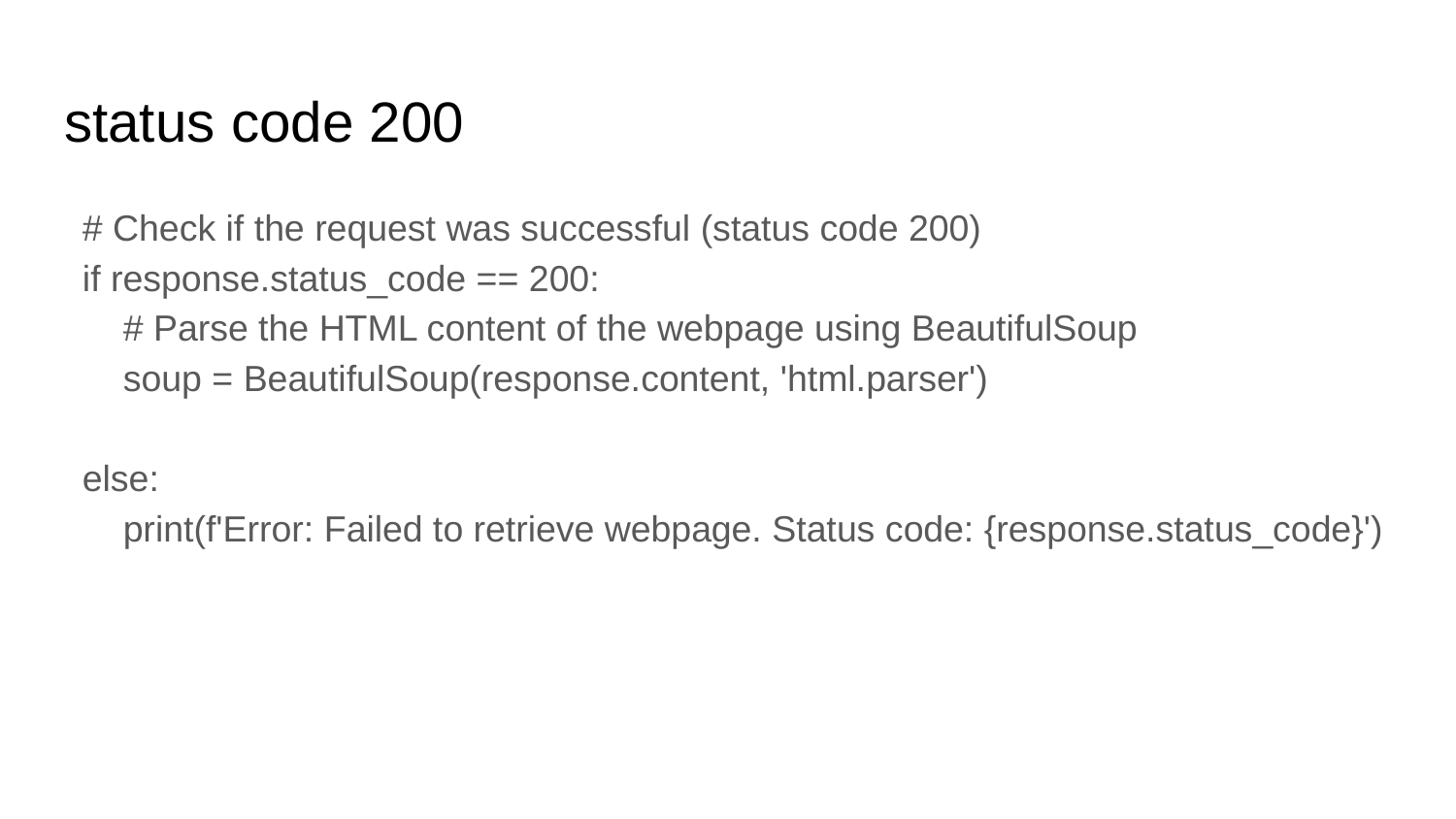

# status code 200
# Check if the request was successful (status code 200)
if response.status_code == 200:
    # Parse the HTML content of the webpage using BeautifulSoup
    soup = BeautifulSoup(response.content, 'html.parser')

else:
    print(f'Error: Failed to retrieve webpage. Status code: {response.status_code}')